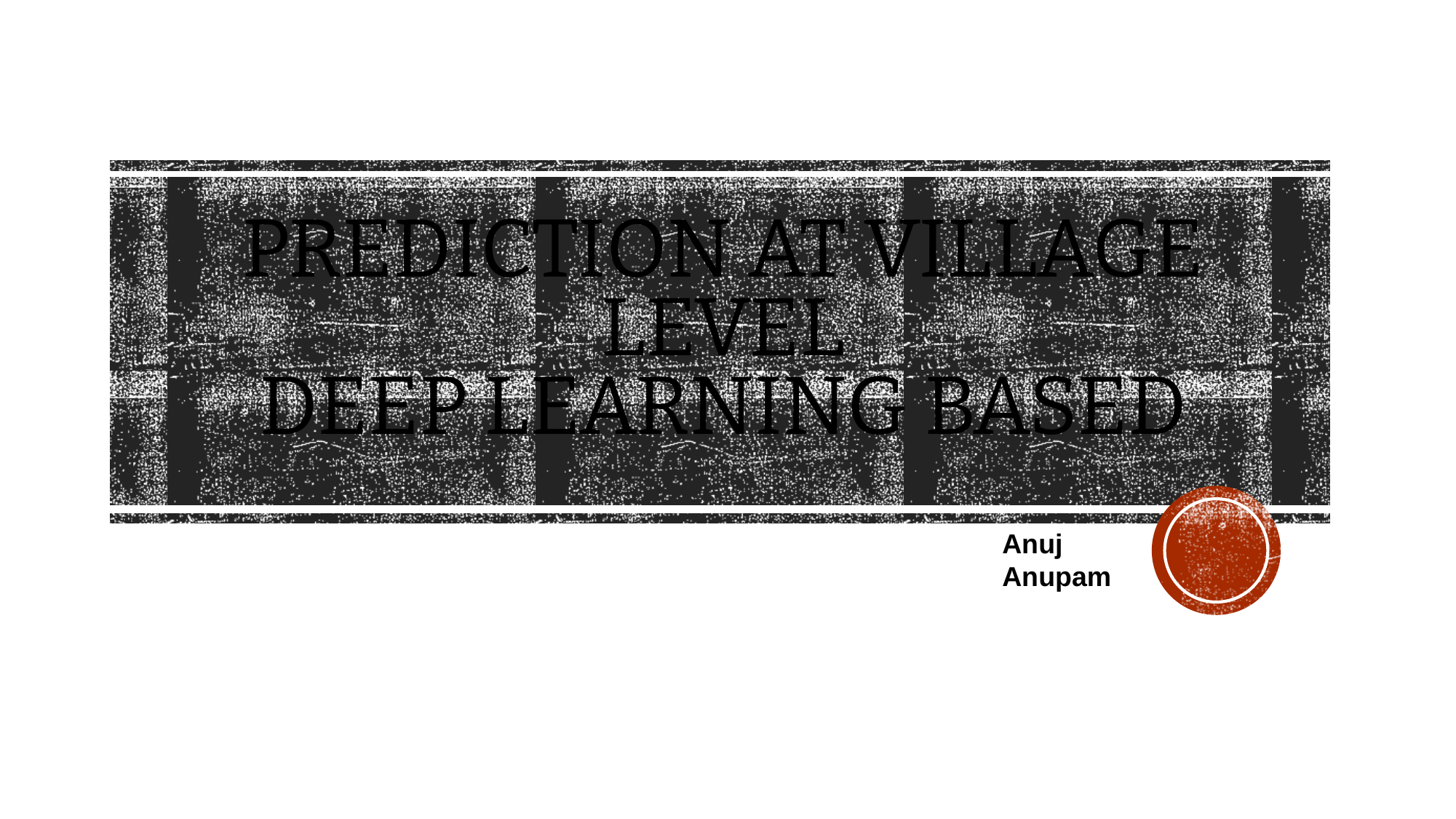

# Prediction at Village level deep learning based
Anuj
Anupam